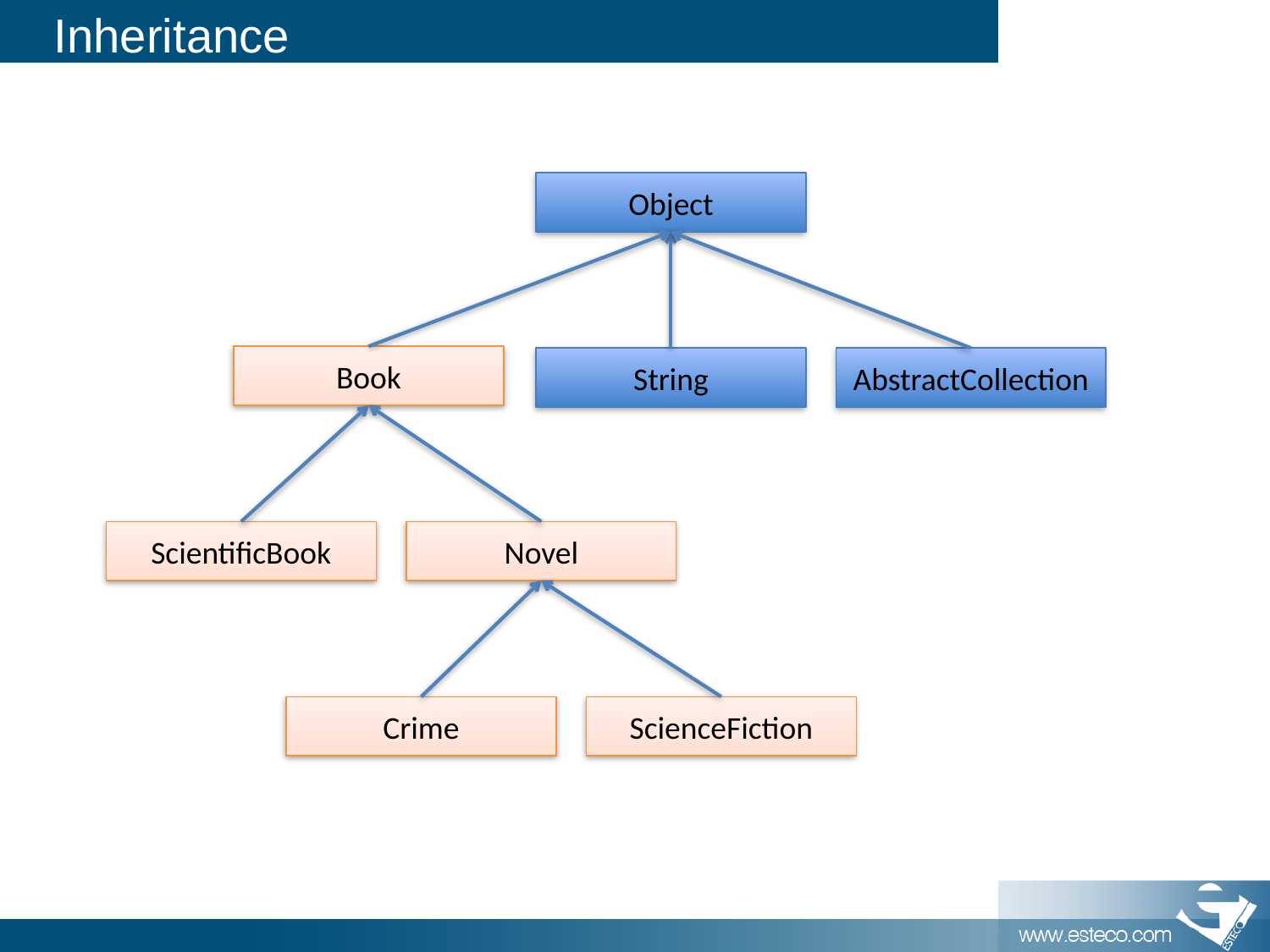

# Inheritance
Object
Book
String
AbstractCollection
ScientificBook
Novel
Crime
ScienceFiction